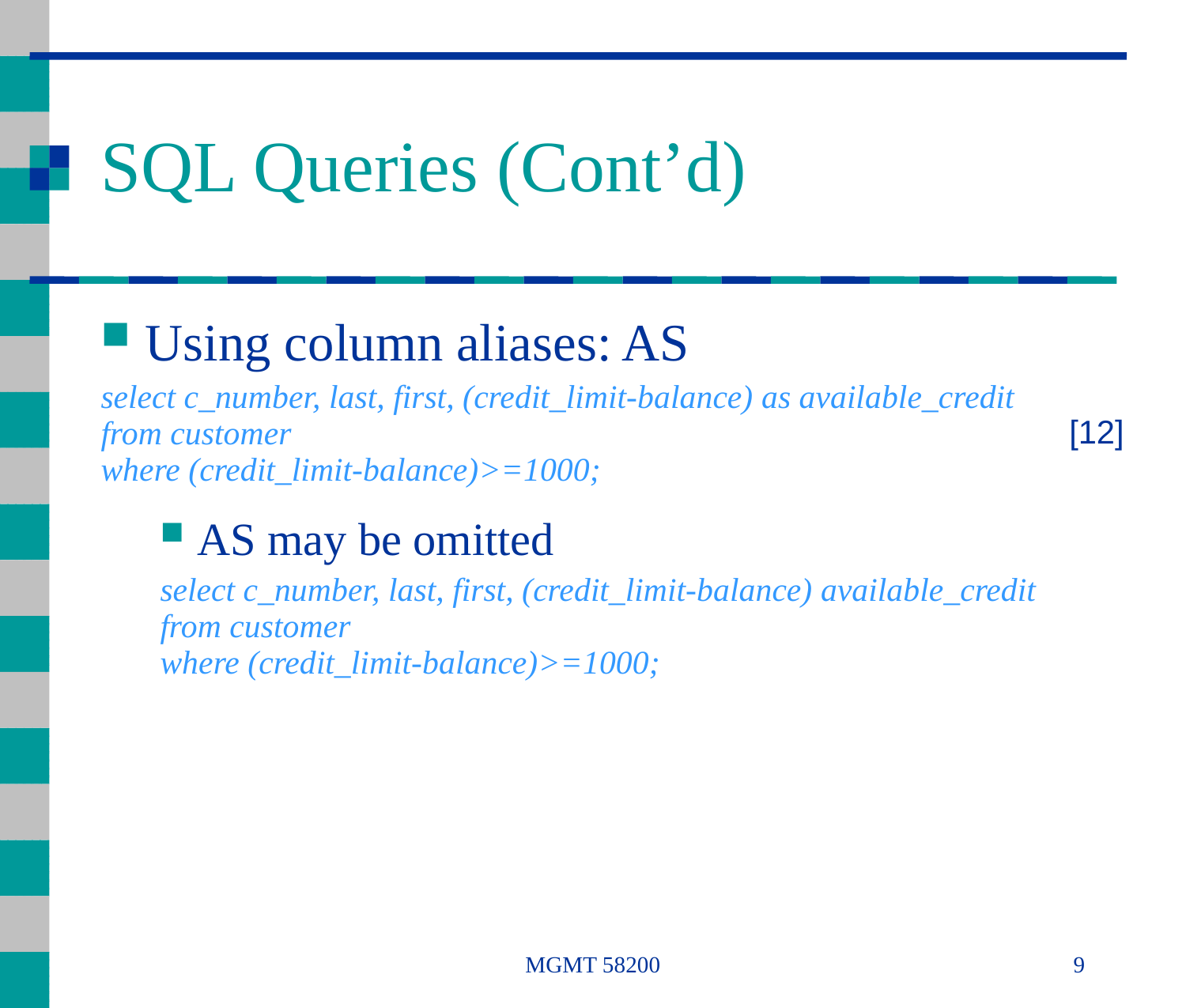

# SQL Queries (Cont’d)
Using column aliases: AS
select c_number, last, first, (credit_limit-balance) as available_credit
from customer
where (credit_limit-balance)>=1000;
AS may be omitted
select c_number, last, first, (credit_limit-balance) available_credit
from customer
where (credit_limit-balance)>=1000;
[12]
MGMT 58200
9